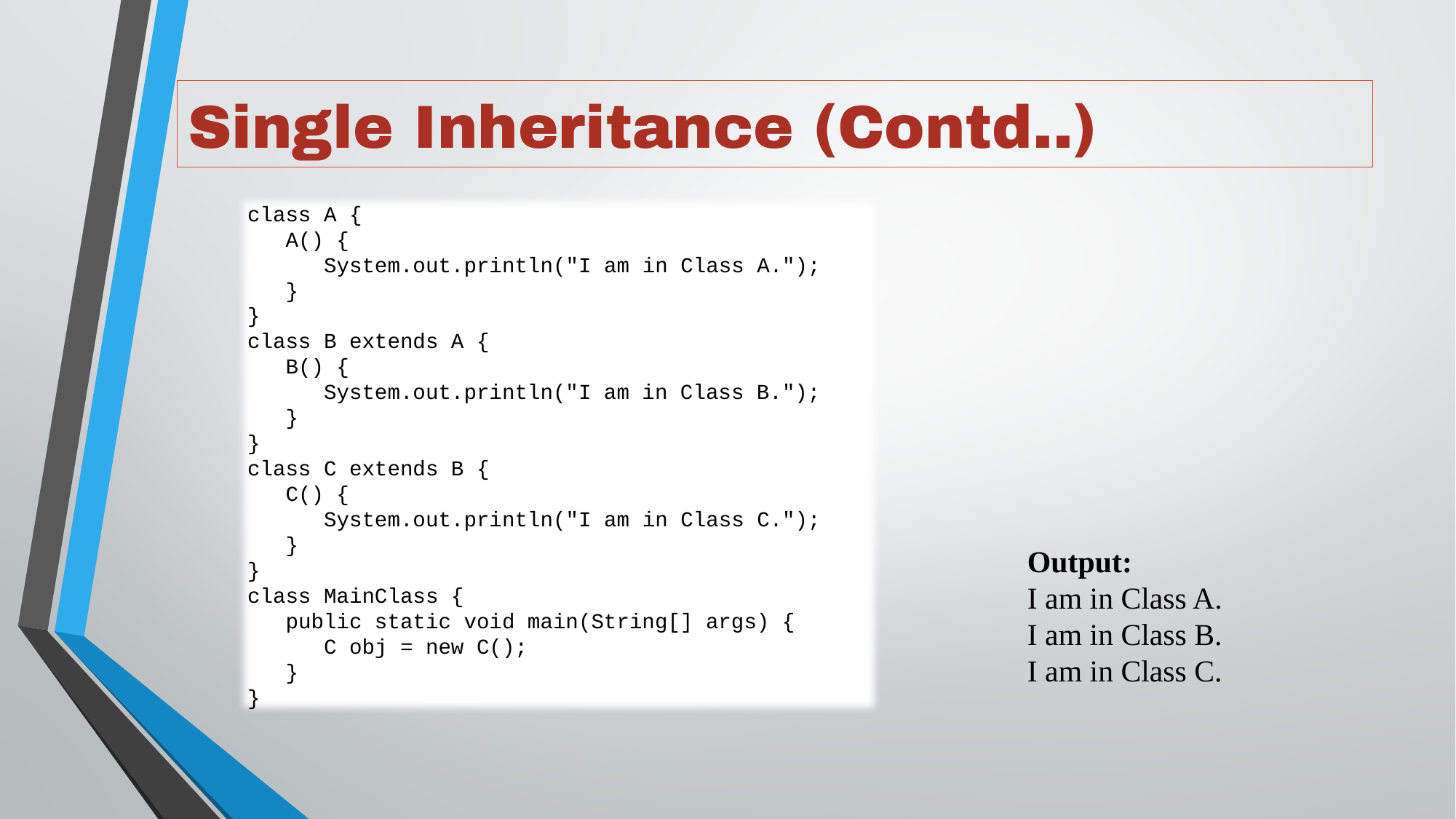

# Single Inheritance (Contd..)
class A {
   A() {
      System.out.println("I am in Class A.");
   }
}
class B extends A {
   B() {
      System.out.println("I am in Class B.");
   }
}
class C extends B {
   C() {
      System.out.println("I am in Class C.");
   }
}
class MainClass {
   public static void main(String[] args) {
      C obj = new C();
   }
}
Output:
I am in Class A.
I am in Class B.
I am in Class C.